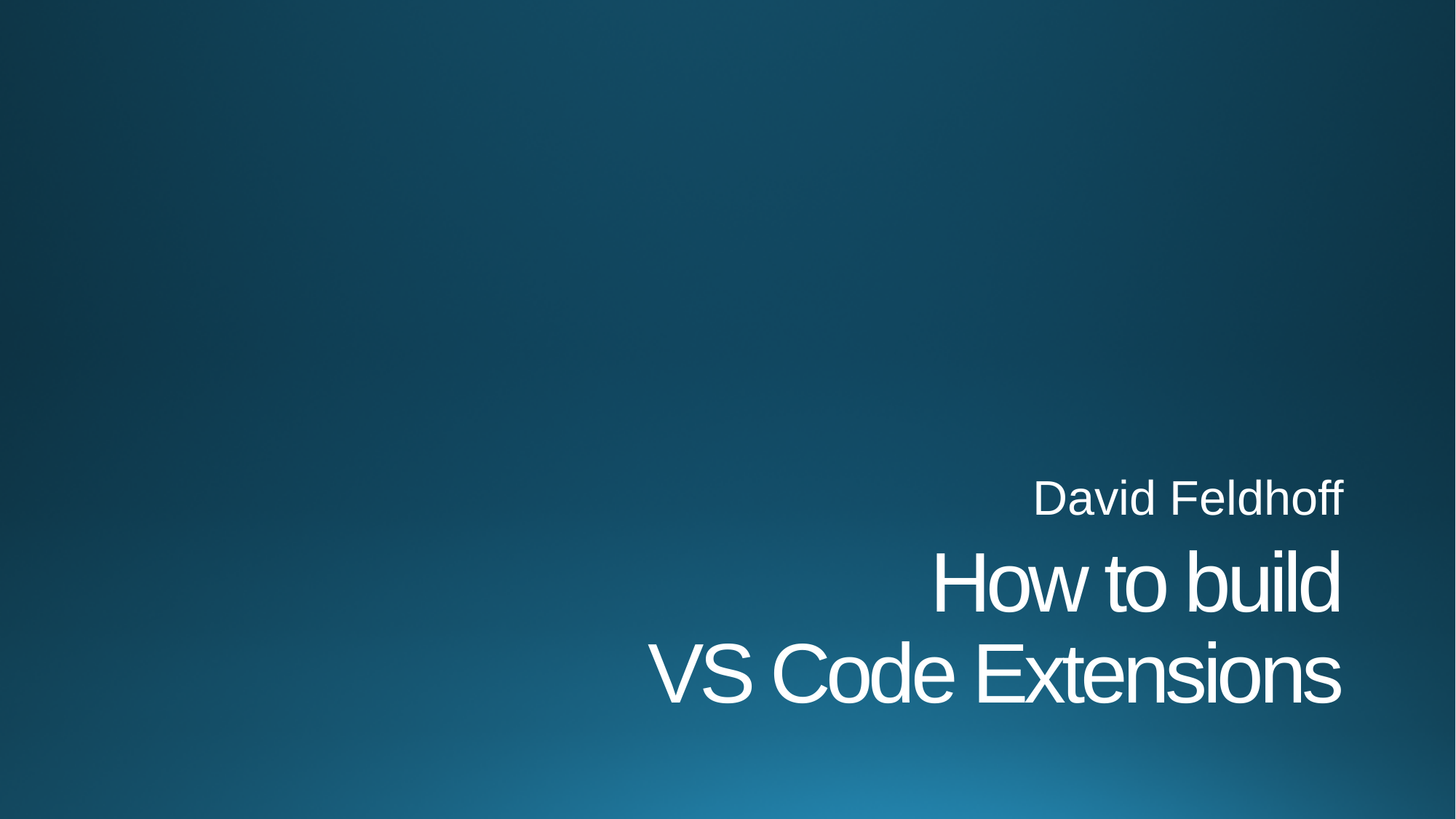

David Feldhoff
# How to build VS Code Extensions